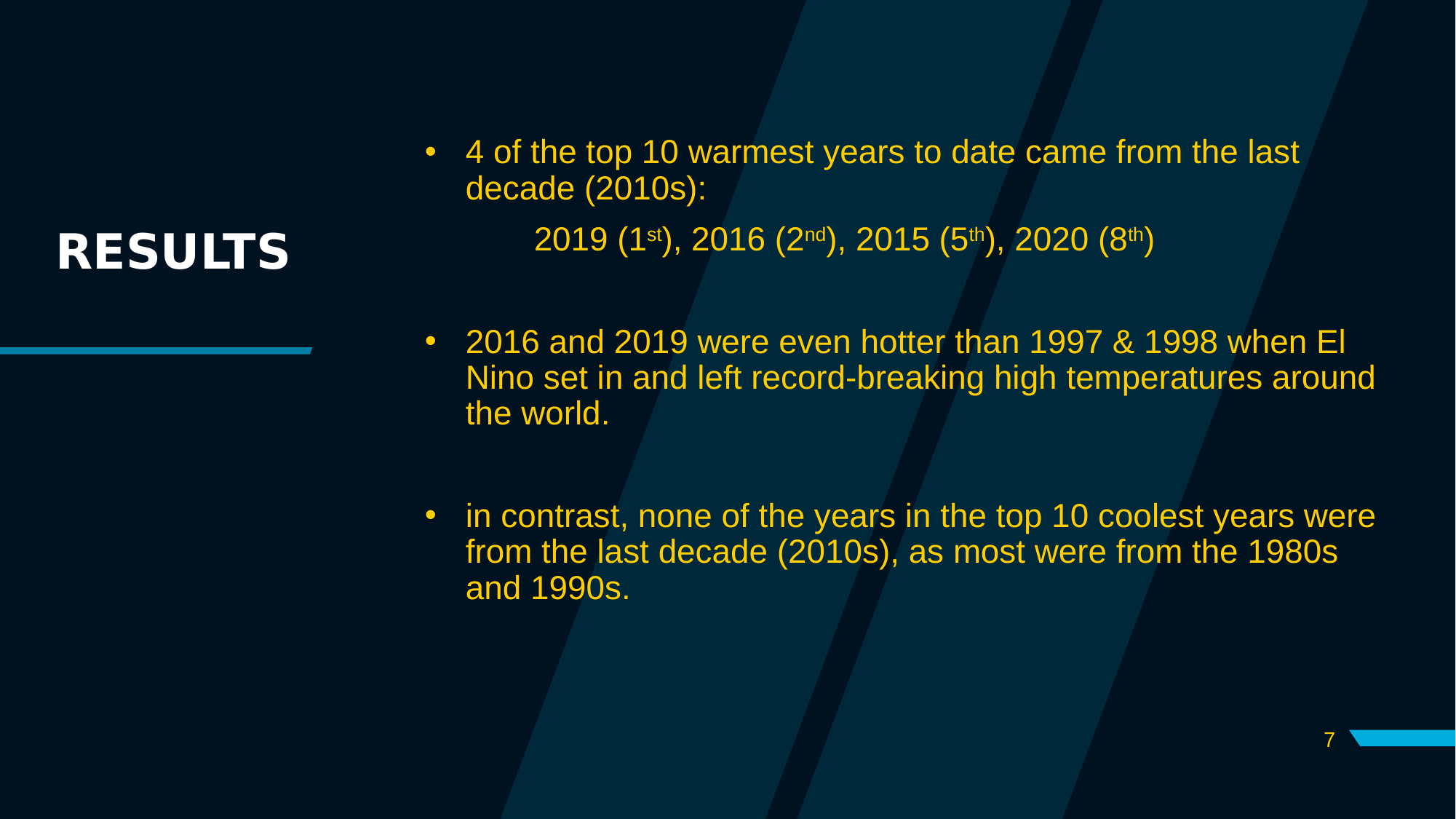

4 of the top 10 warmest years to date came from the last decade (2010s):
	2019 (1st), 2016 (2nd), 2015 (5th), 2020 (8th)

2016 and 2019 were even hotter than 1997 & 1998 when El Nino set in and left record-breaking high temperatures around the world.

in contrast, none of the years in the top 10 coolest years were from the last decade (2010s), as most were from the 1980s and 1990s.

# RESULTS
7